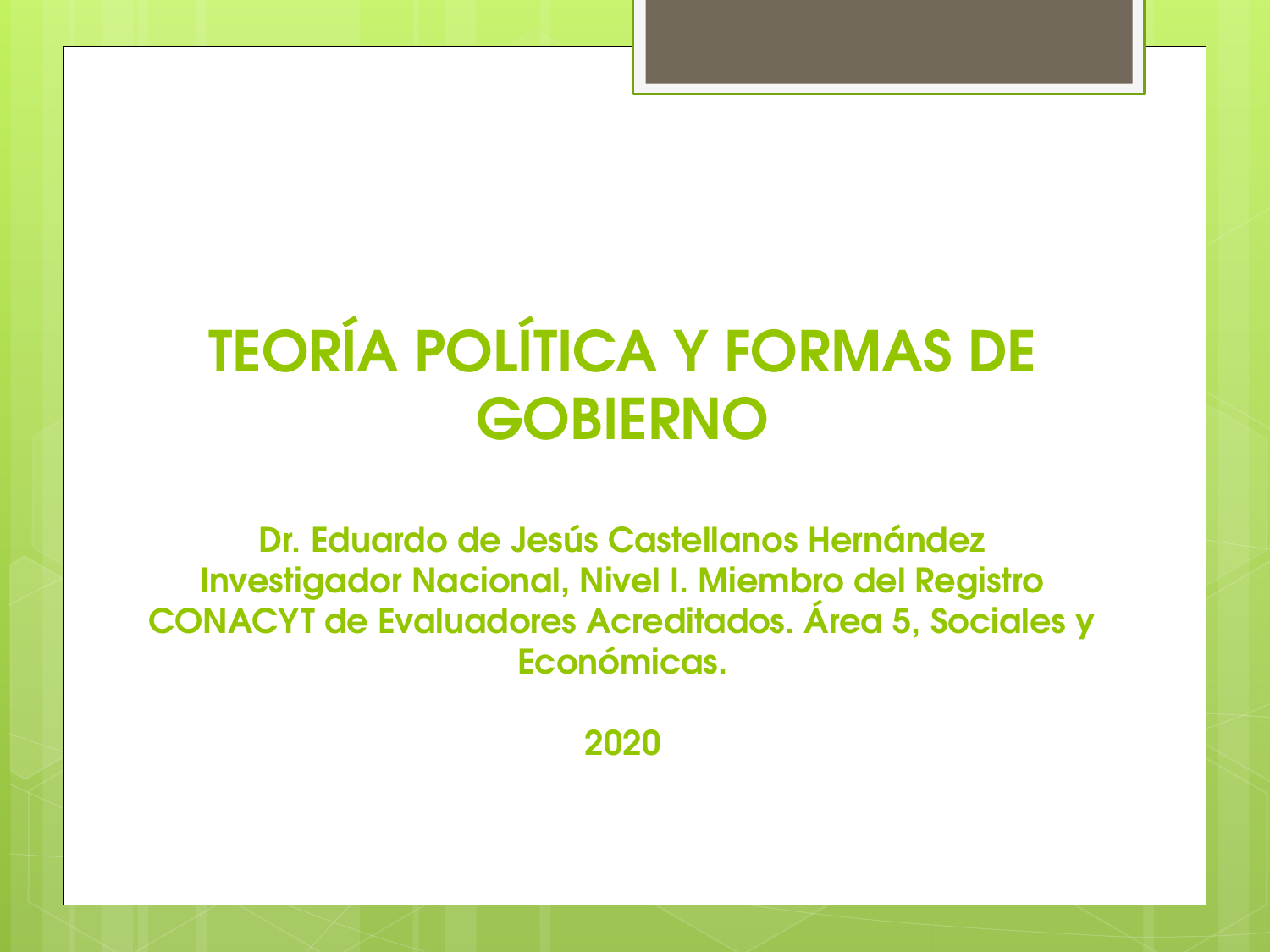

# TEORÍA POLÍTICA Y FORMAS DE GOBIERNO Dr. Eduardo de Jesús Castellanos Hernández Investigador Nacional, Nivel I. Miembro del Registro CONACYT de Evaluadores Acreditados. Área 5, Sociales y Económicas. 2020